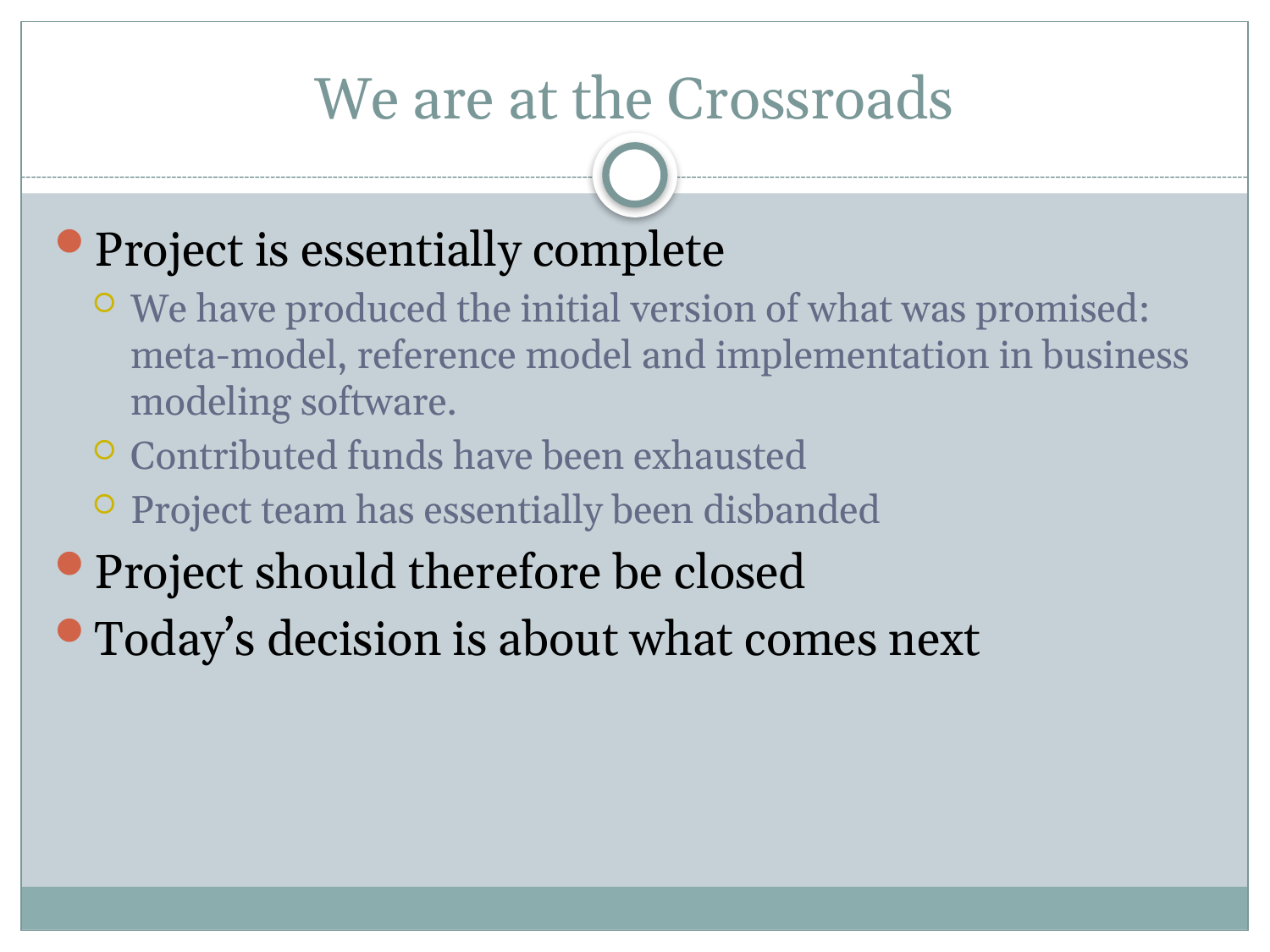

# We are at the Crossroads
Project is essentially complete
We have produced the initial version of what was promised: meta-model, reference model and implementation in business modeling software.
Contributed funds have been exhausted
Project team has essentially been disbanded
Project should therefore be closed
Today’s decision is about what comes next